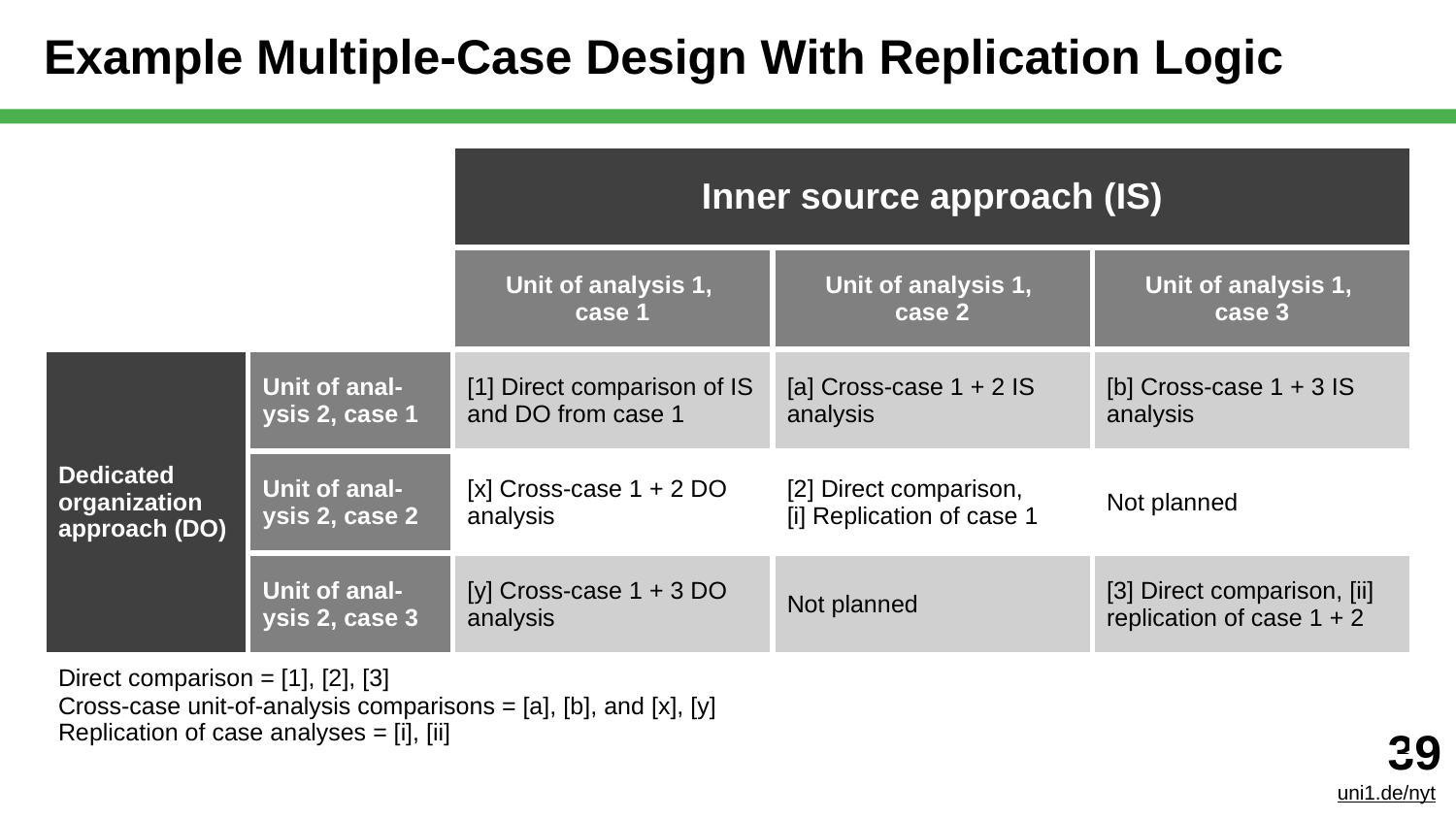

# Example Multiple-Case Design With Replication Logic
|  |  | Inner source approach (IS) |  |  |
| --- | --- | --- | --- | --- |
|  |  | Unit of analysis 1, case 1 | Unit of analysis 1, case 2 | Unit of analysis 1, case 3 |
| Dedicated organization approach (DO) | Unit of anal- ysis 2, case 1 | [1] Direct comparison of IS and DO from case 1 | [a] Cross-case 1 + 2 IS analysis | [b] Cross-case 1 + 3 IS analysis |
|  | Unit of anal- ysis 2, case 2 | [x] Cross-case 1 + 2 DO analysis | [2] Direct comparison, [i] Replication of case 1 | Not planned |
|  | Unit of anal- ysis 2, case 3 | [y] Cross-case 1 + 3 DO analysis | Not planned | [3] Direct comparison, [ii] replication of case 1 + 2 |
| Direct comparison = [1], [2], [3] Cross-case unit-of-analysis comparisons = [a], [b], and [x], [y] Replication of case analyses = [i], [ii] |  |  |  |  |
39
uni1.de/nyt